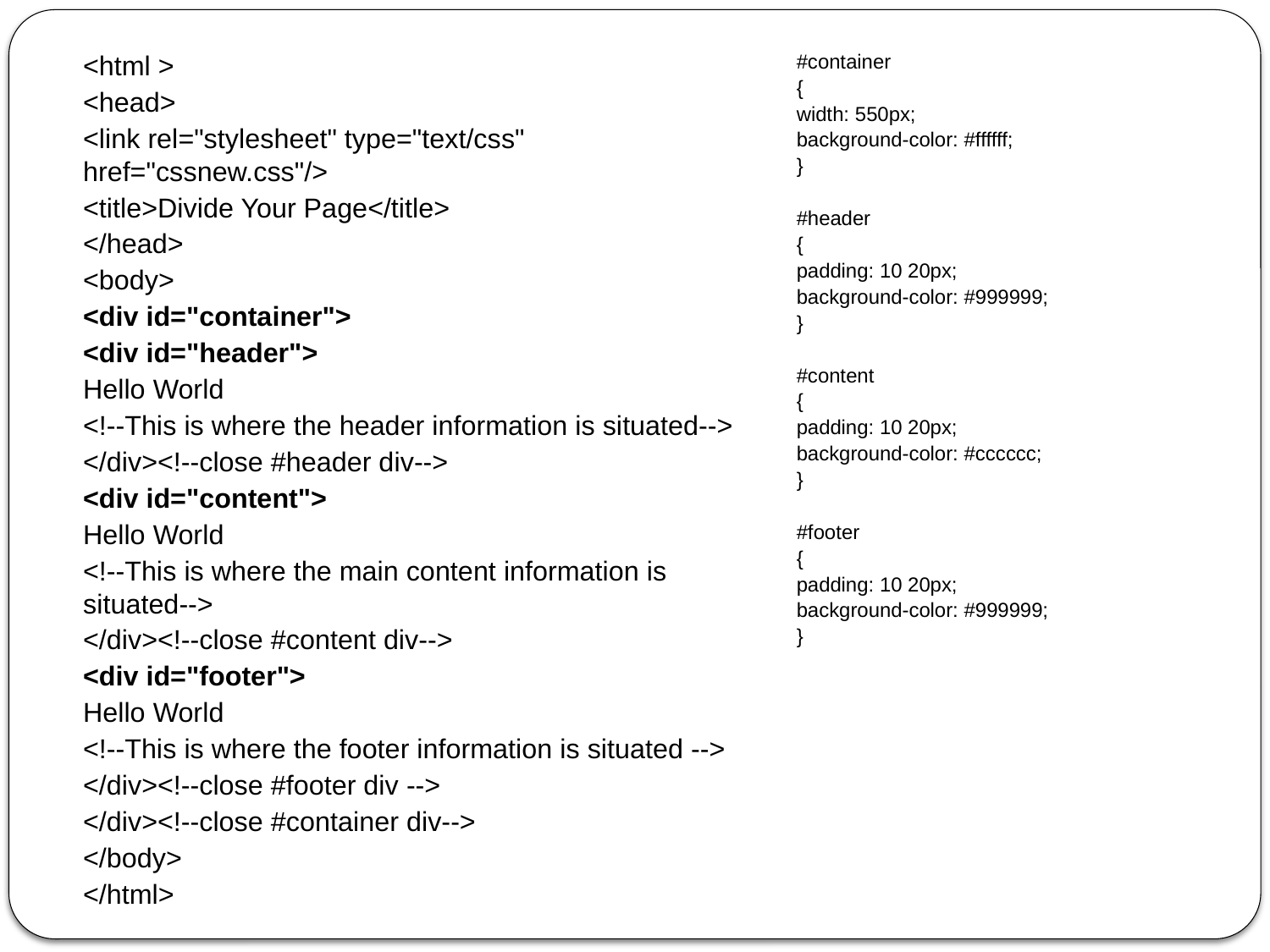

<html >
<head>
<link rel="stylesheet" type="text/css" href="cssnew.css"/>
<title>Divide Your Page</title>
</head>
<body>
<div id="container">
	<div id="header">
	Hello World
	<!--This is where the header information is situated-->
	</div><!--close #header div-->
	<div id="content">
		Hello World
	<!--This is where the main content information is situated-->
	</div><!--close #content div-->
	<div id="footer">
		Hello World
	<!--This is where the footer information is situated -->
	</div><!--close #footer div -->
</div><!--close #container div-->
</body>
</html>

#container
{
width: 550px;
background-color: #ffffff;
}

#header
{
padding: 10 20px;
background-color: #999999;
}

#content
{
padding: 10 20px;
background-color: #cccccc;
}

#footer
{
padding: 10 20px;
background-color: #999999;
}